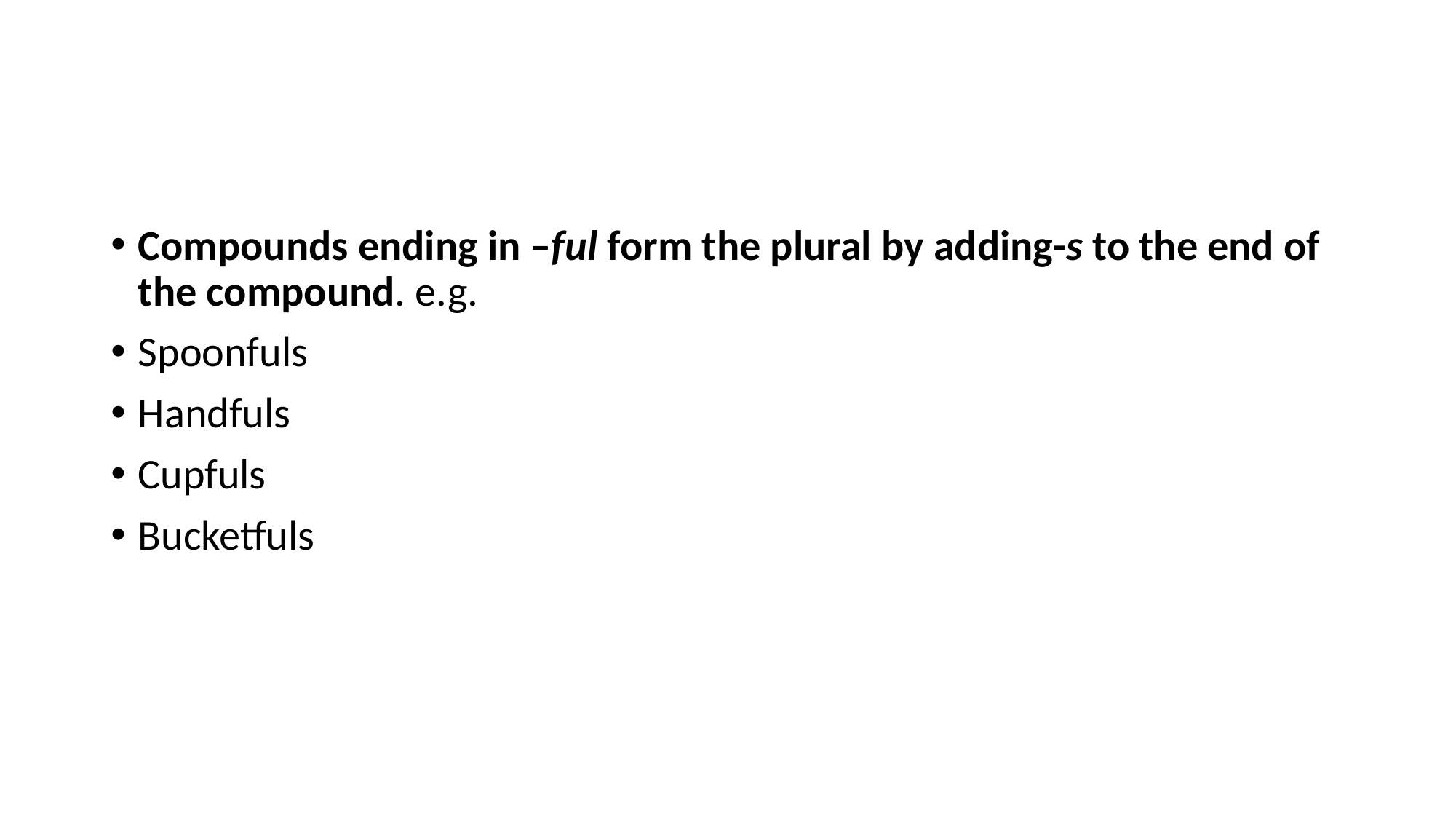

#
Compounds ending in –ful form the plural by adding-s to the end of the compound. e.g.
Spoonfuls
Handfuls
Cupfuls
Bucketfuls